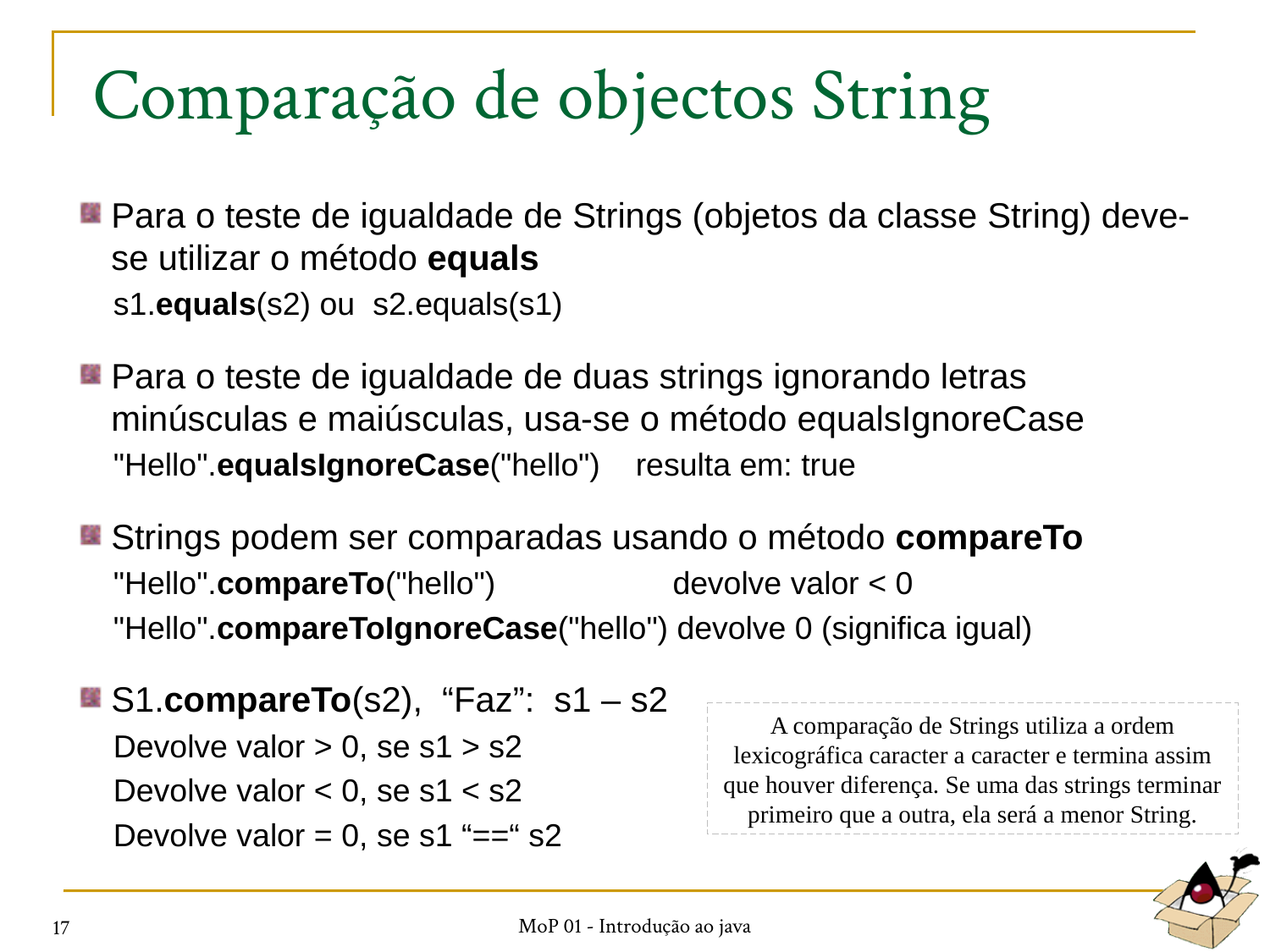

# Comparação de objectos String
Para o teste de igualdade de Strings (objetos da classe String) deve-se utilizar o método equals
s1.equals(s2) ou  s2.equals(s1)
Para o teste de igualdade de duas strings ignorando letras minúsculas e maiúsculas, usa-se o método equalsIgnoreCase
"Hello".equalsIgnoreCase("hello")    resulta em: true
Strings podem ser comparadas usando o método compareTo
"Hello".compareTo("hello")                    devolve valor < 0
"Hello".compareToIgnoreCase("hello") devolve 0 (significa igual)
S1.compareTo(s2),  “Faz”:  s1 – s2
Devolve valor > 0, se s1 > s2
Devolve valor < 0, se s1 < s2
Devolve valor = 0, se s1 “==“ s2

A comparação de Strings utiliza a ordem lexicográfica caracter a caracter e termina assim que houver diferença. Se uma das strings terminar primeiro que a outra, ela será a menor String.
MoP 01 - Introdução ao java